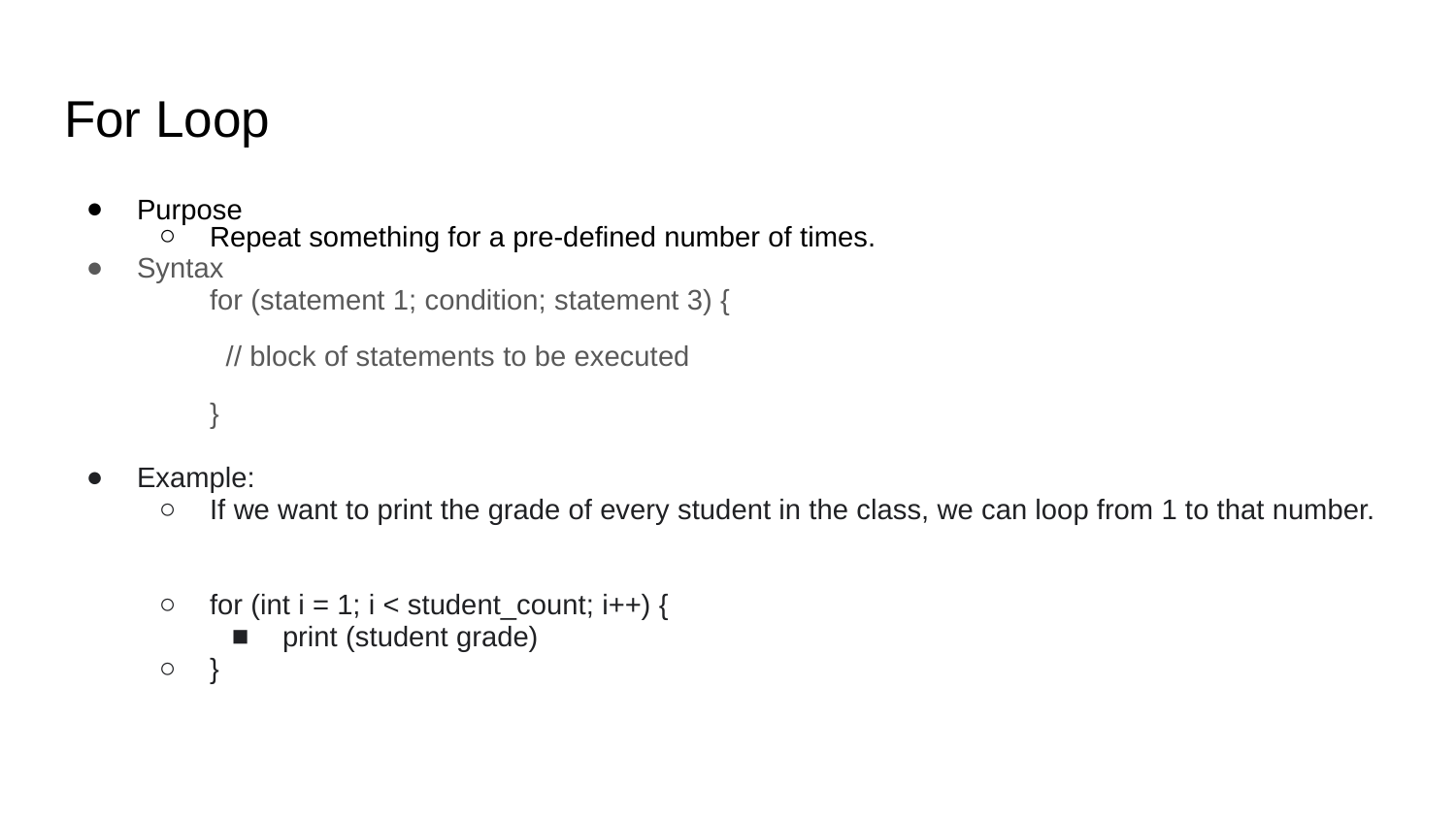

# For Loop

Purpose
Repeat something for a pre-defined number of times.
Syntax
for (statement 1; condition; statement 3) {
  // block of statements to be executed
}

Example:
If we want to print the grade of every student in the class, we can loop from 1 to that number.

for (int i = 1; i < student_count; i++) {
print (student grade)
}